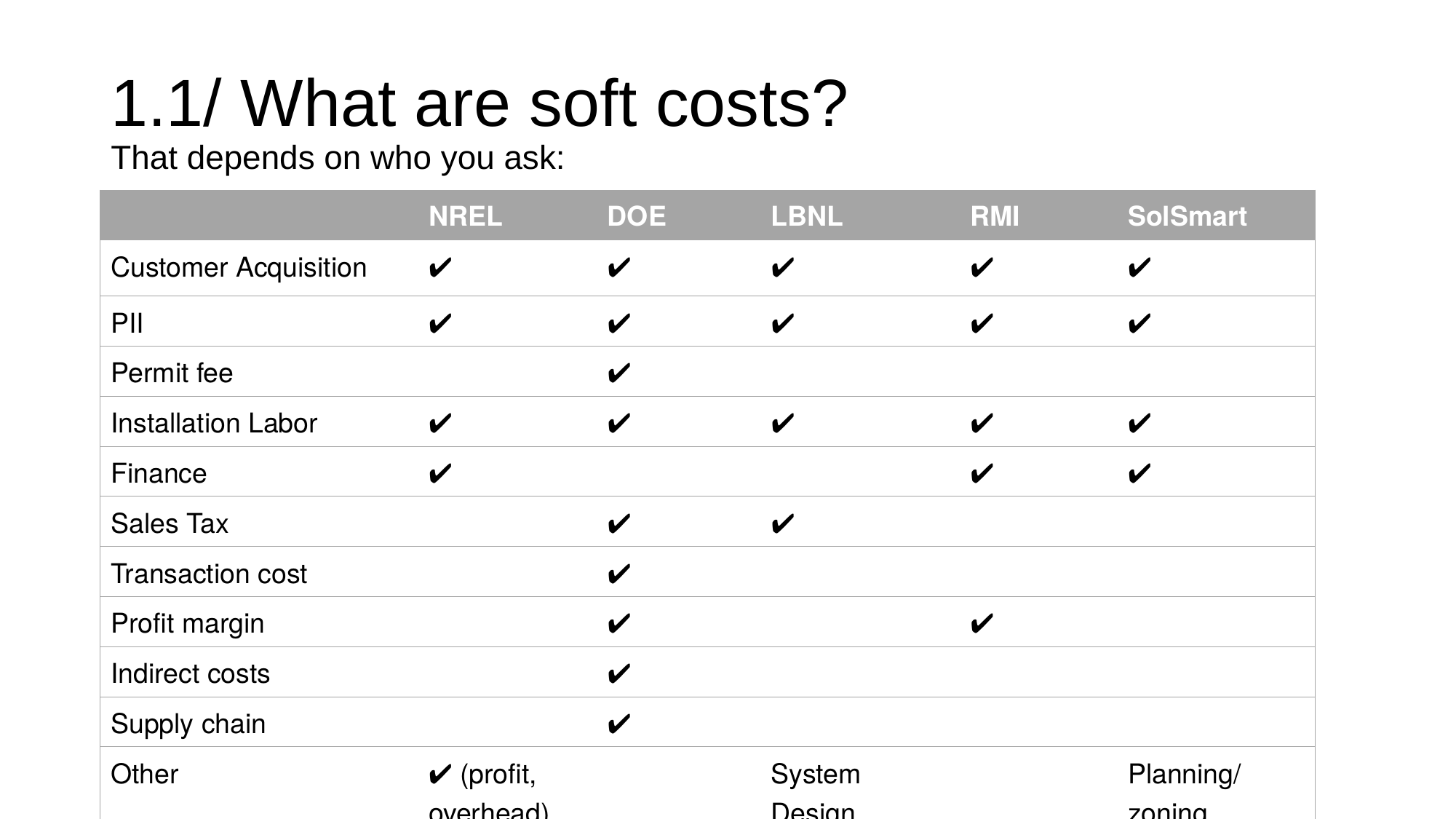

# 1.1/ What are soft costs? That depends on who you ask:
|  | NREL | DOE | LBNL | RMI | SolSmart |
| --- | --- | --- | --- | --- | --- |
| Customer Acquisition | ✔ | ✔ | ✔ | ✔ | ✔ |
| PII | ✔ | ✔ | ✔ | ✔ | ✔ |
| Permit fee |  | ✔ |  |  |  |
| Installation Labor | ✔ | ✔ | ✔ | ✔ | ✔ |
| Finance | ✔ |  |  | ✔ | ✔ |
| Sales Tax |  | ✔ | ✔ |  |  |
| Transaction cost |  | ✔ |  |  |  |
| Profit margin |  | ✔ |  | ✔ |  |
| Indirect costs |  | ✔ |  |  |  |
| Supply chain |  | ✔ |  |  |  |
| Other | ✔ (profit, overhead) |  | System Design |  | Planning/ zoning |